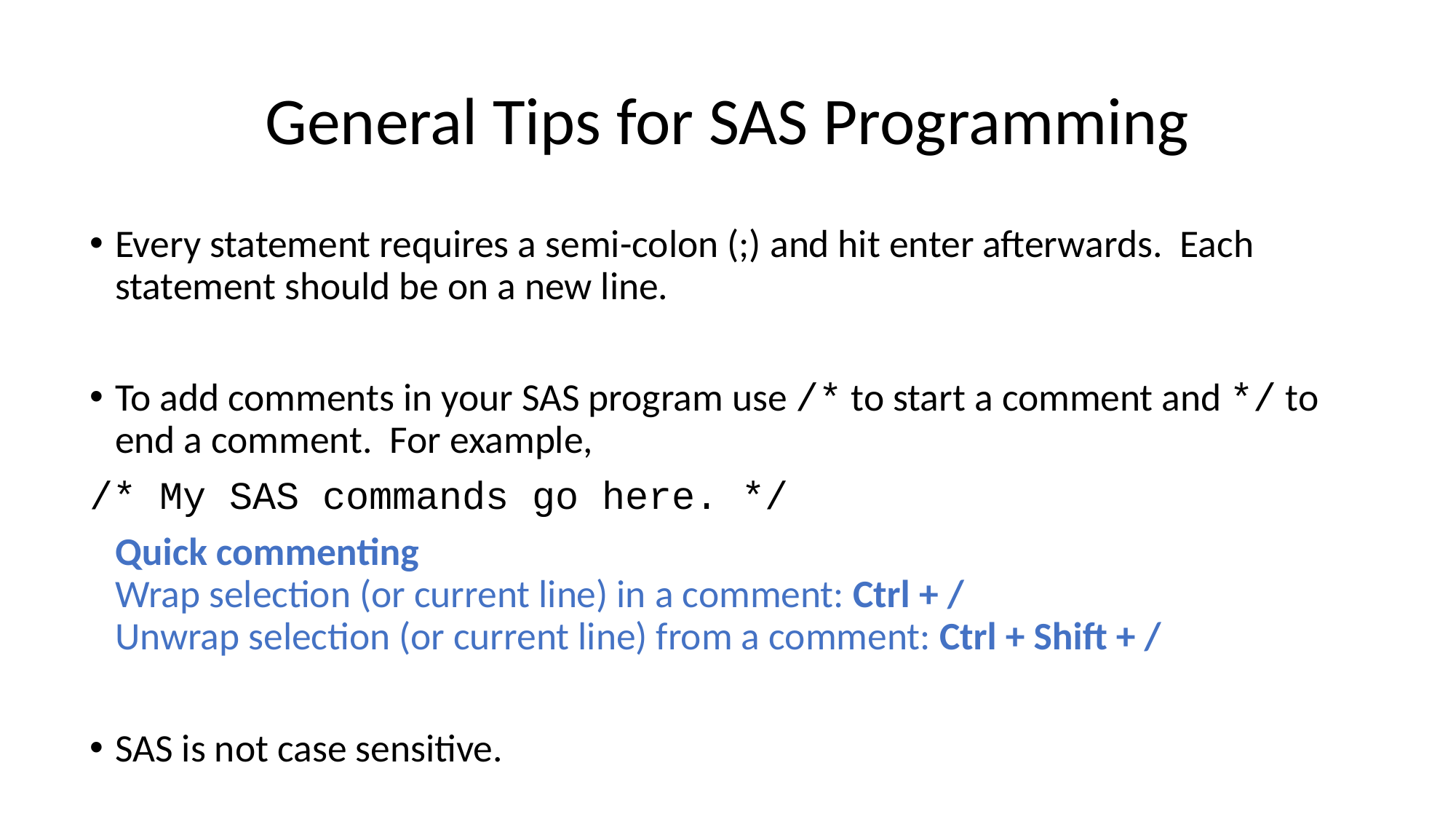

# General Tips for SAS Programming
Every statement requires a semi-colon (;) and hit enter afterwards.  Each statement should be on a new line.

To add comments in your SAS program use /* to start a comment and */ to end a comment.  For example,
/* My SAS commands go here. */
		Quick commenting
	Wrap selection (or current line) in a comment: Ctrl + /
	Unwrap selection (or current line) from a comment: Ctrl + Shift + /

SAS is not case sensitive.